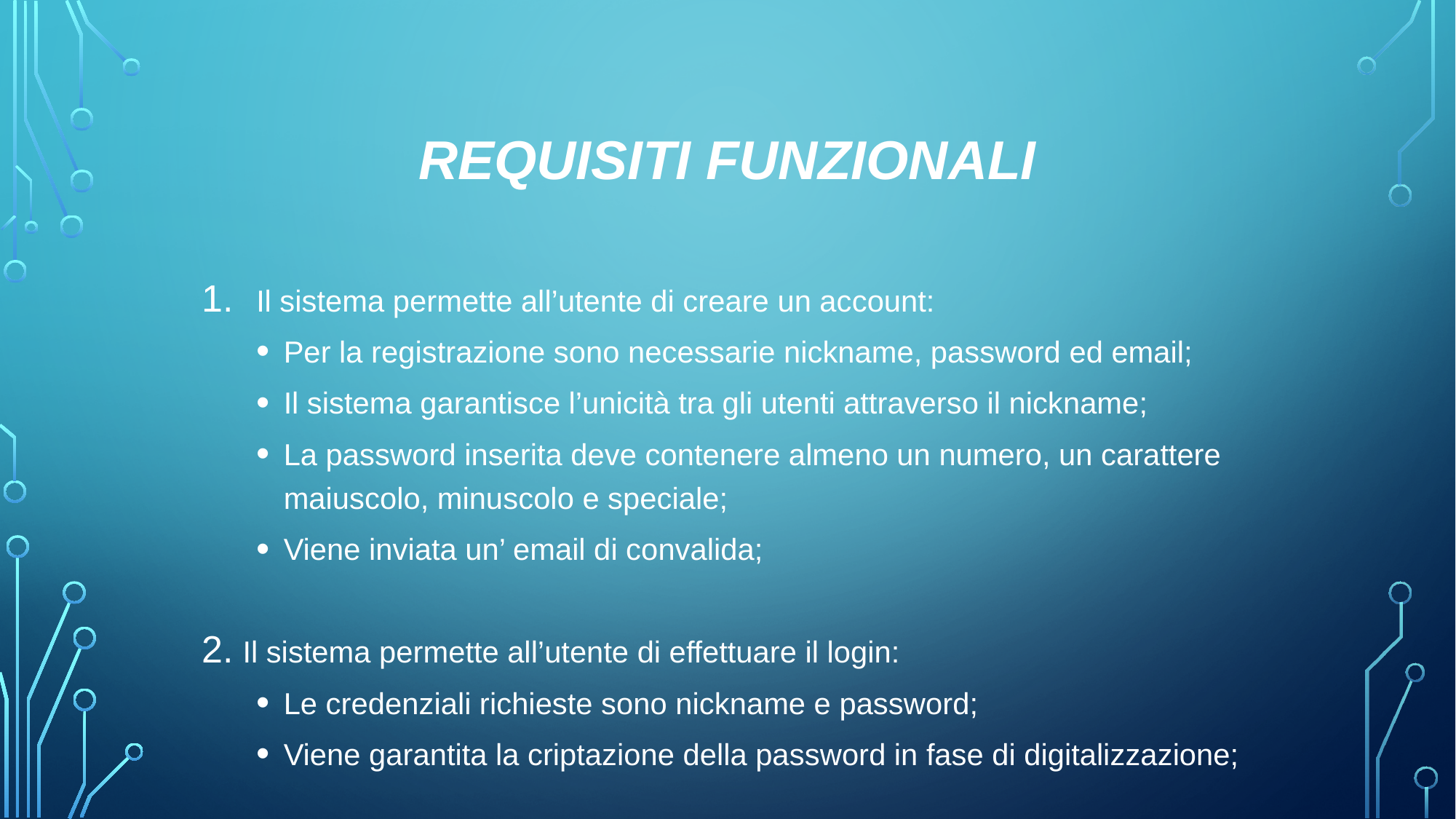

# Requisiti Funzionali
Il sistema permette all’utente di creare un account:
Per la registrazione sono necessarie nickname, password ed email;
Il sistema garantisce l’unicità tra gli utenti attraverso il nickname;
La password inserita deve contenere almeno un numero, un carattere maiuscolo, minuscolo e speciale;
Viene inviata un’ email di convalida;

Il sistema permette all’utente di effettuare il login:
Le credenziali richieste sono nickname e password;
Viene garantita la criptazione della password in fase di digitalizzazione;